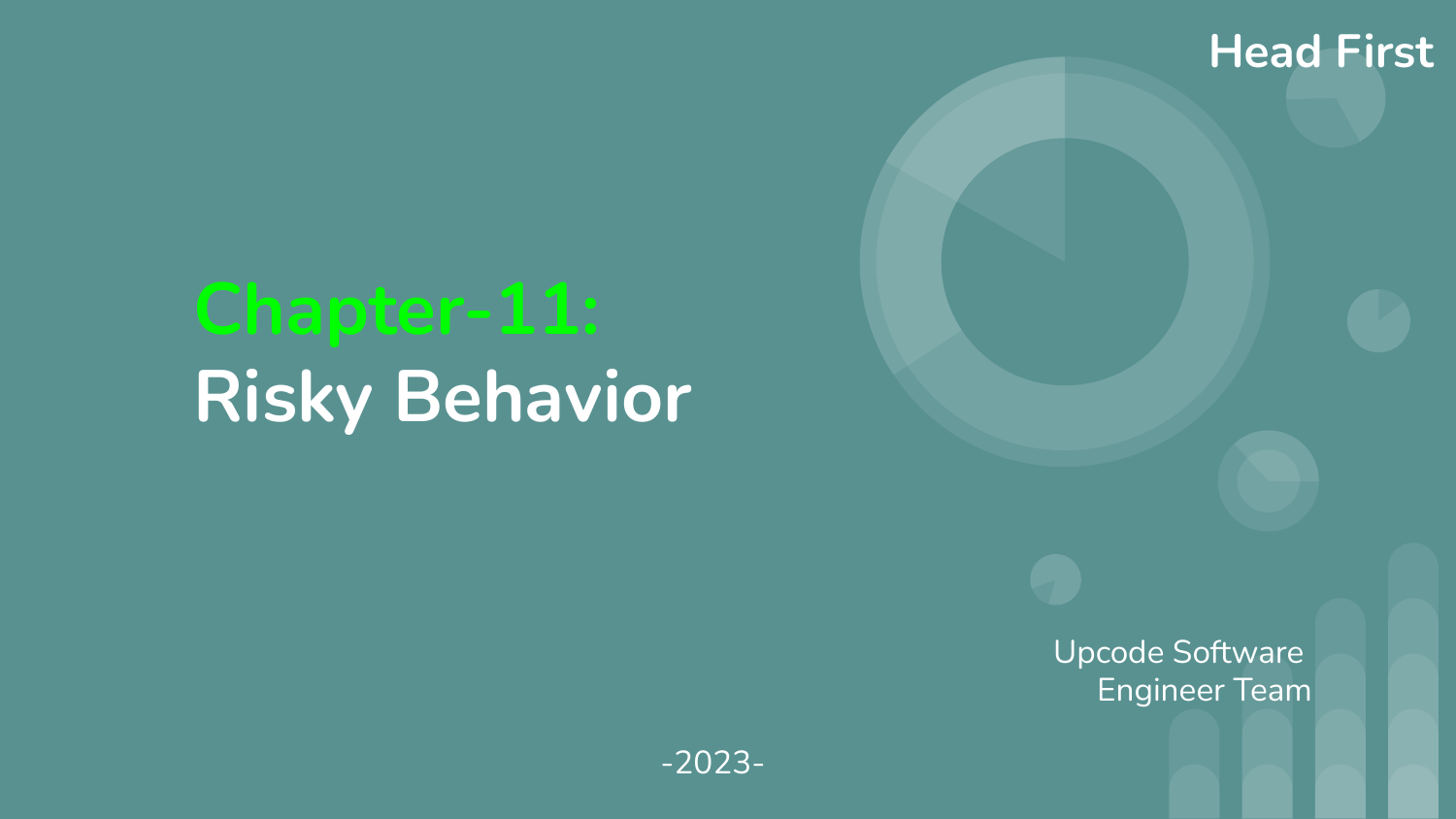

Head First
Chapter-11:
Risky Behavior
Upcode Software
Engineer Team
-2023-